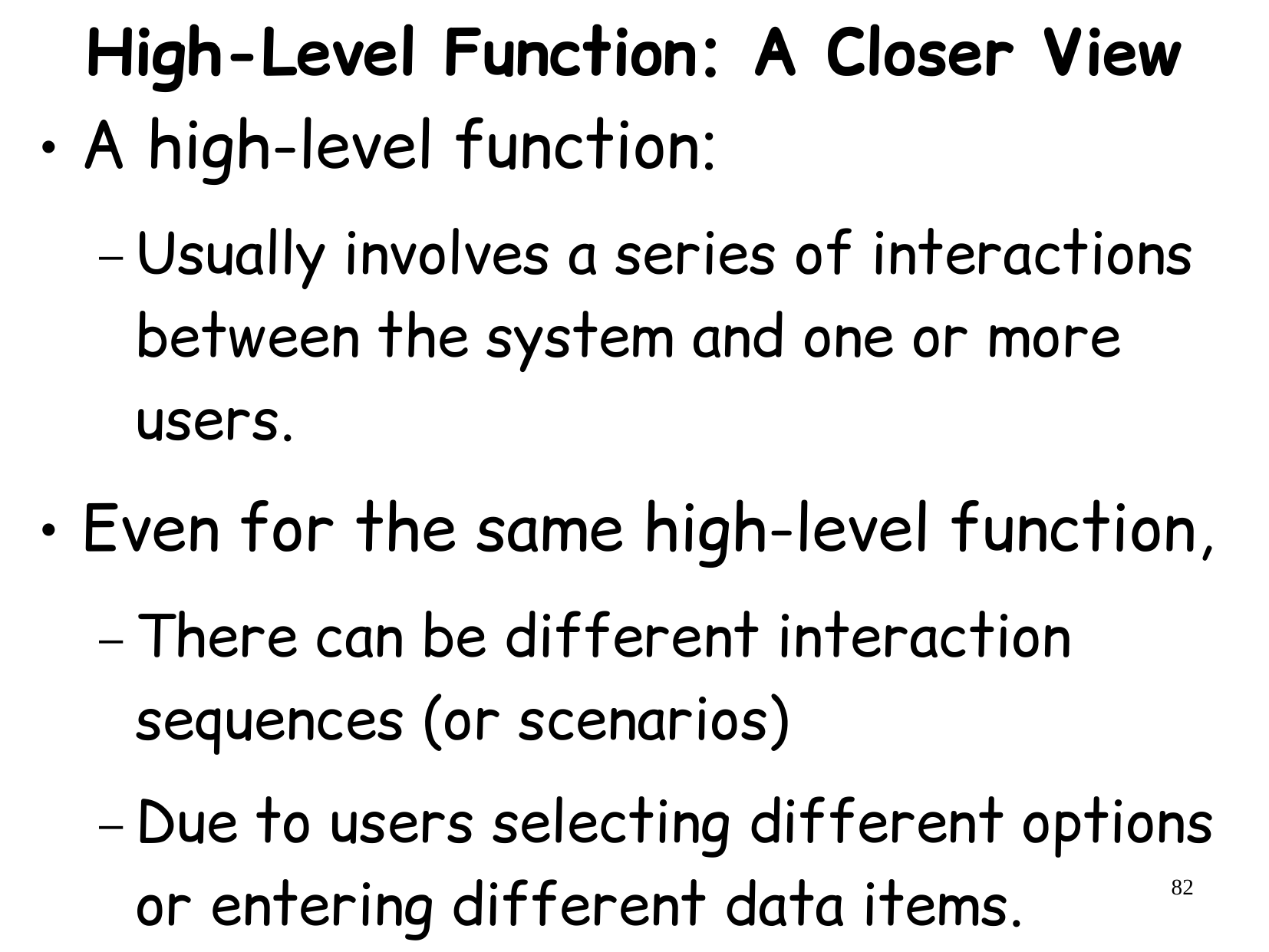

# High-Level Function: A Closer View
A high-level function:
Usually involves a series of interactions between the system and one or more users.
Even for the same high-level function,
There can be different interaction sequences (or scenarios)
Due to users selecting different options or entering different data items.